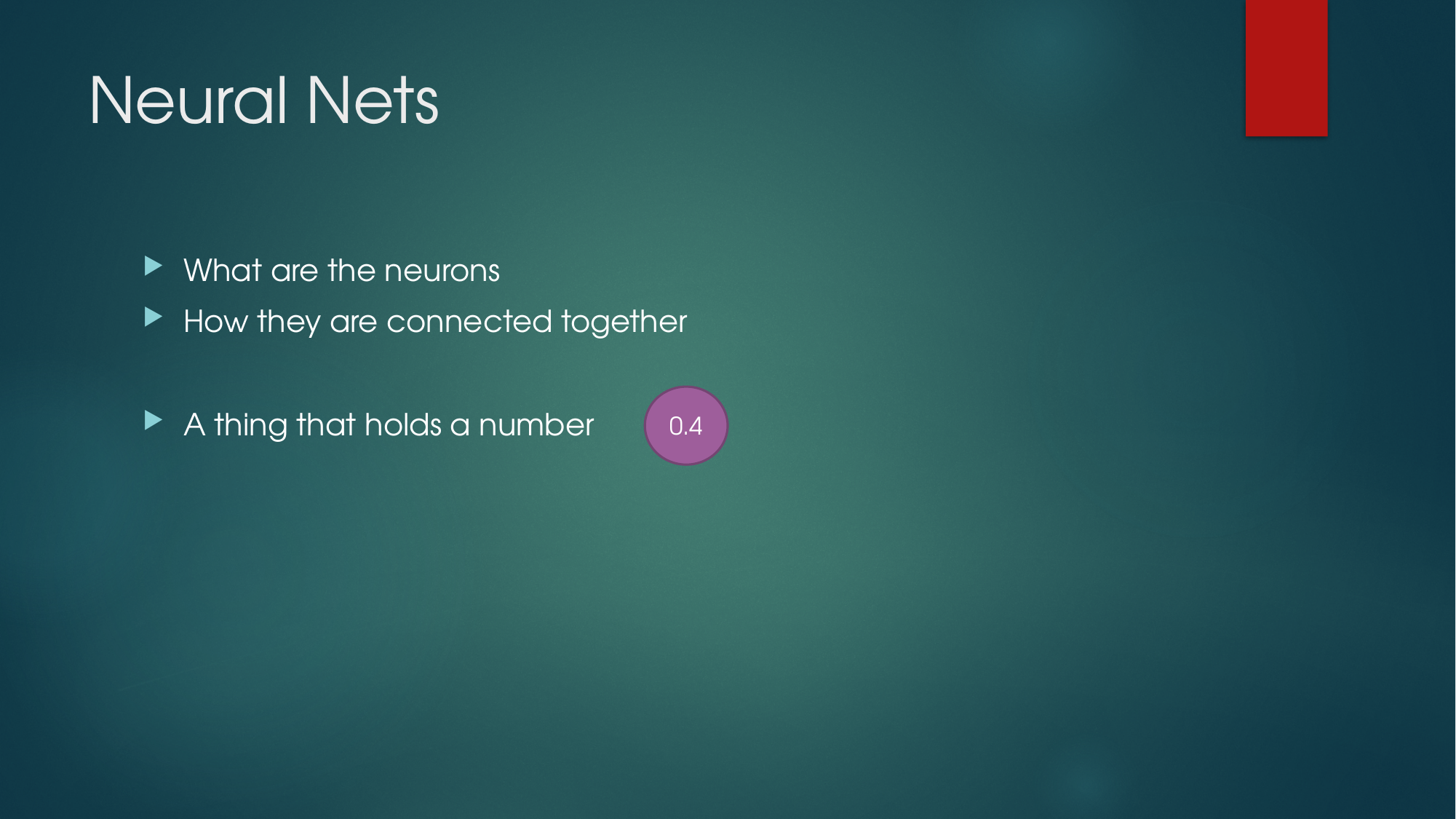

# Neural Nets
What are the neurons
How they are connected together

A thing that holds a number

0.4